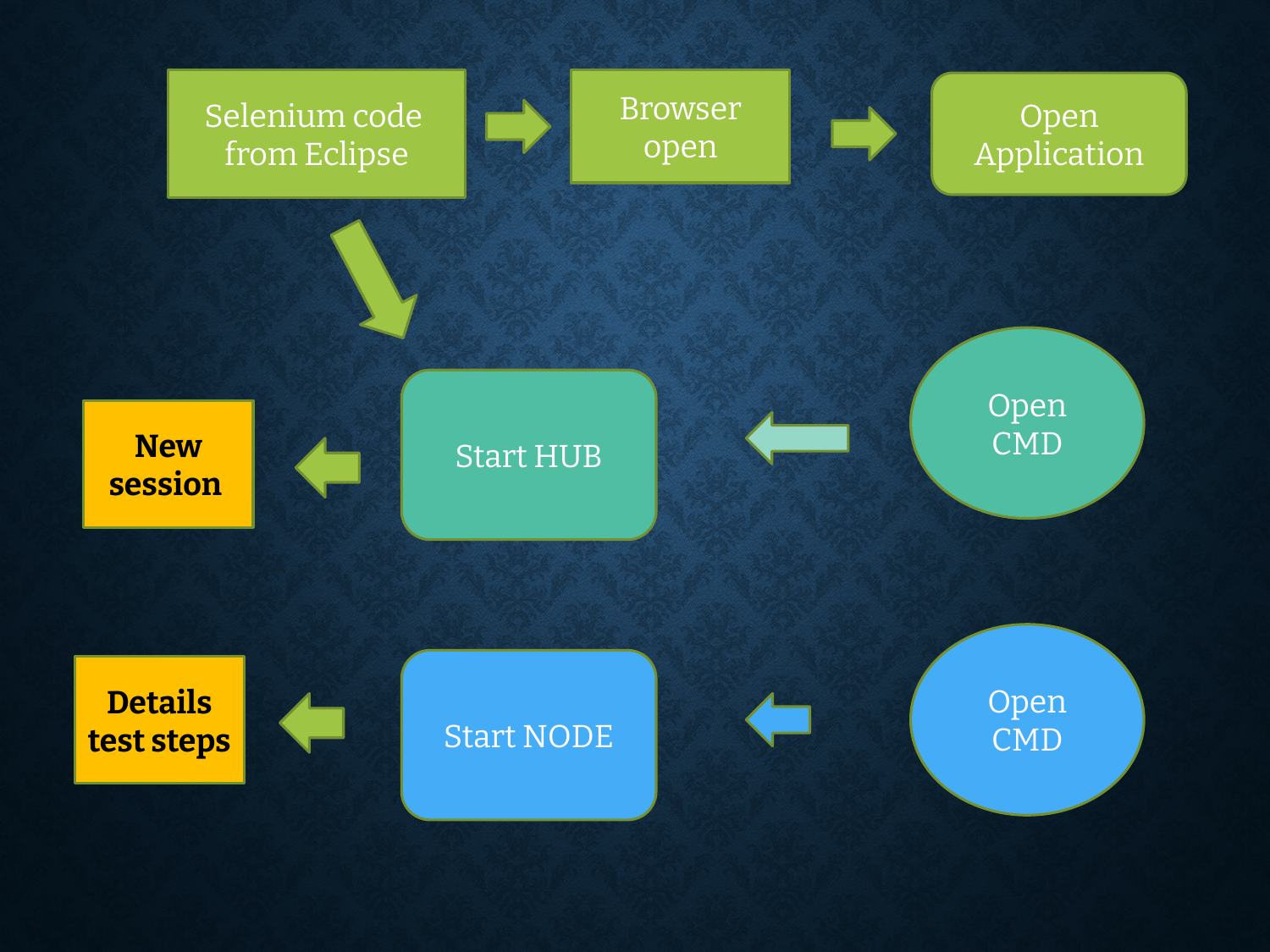

Selenium code  from Eclipse
Browser open
Open Application

Open CMD
Start HUB
New session

Open CMD
Start NODE
Details test steps